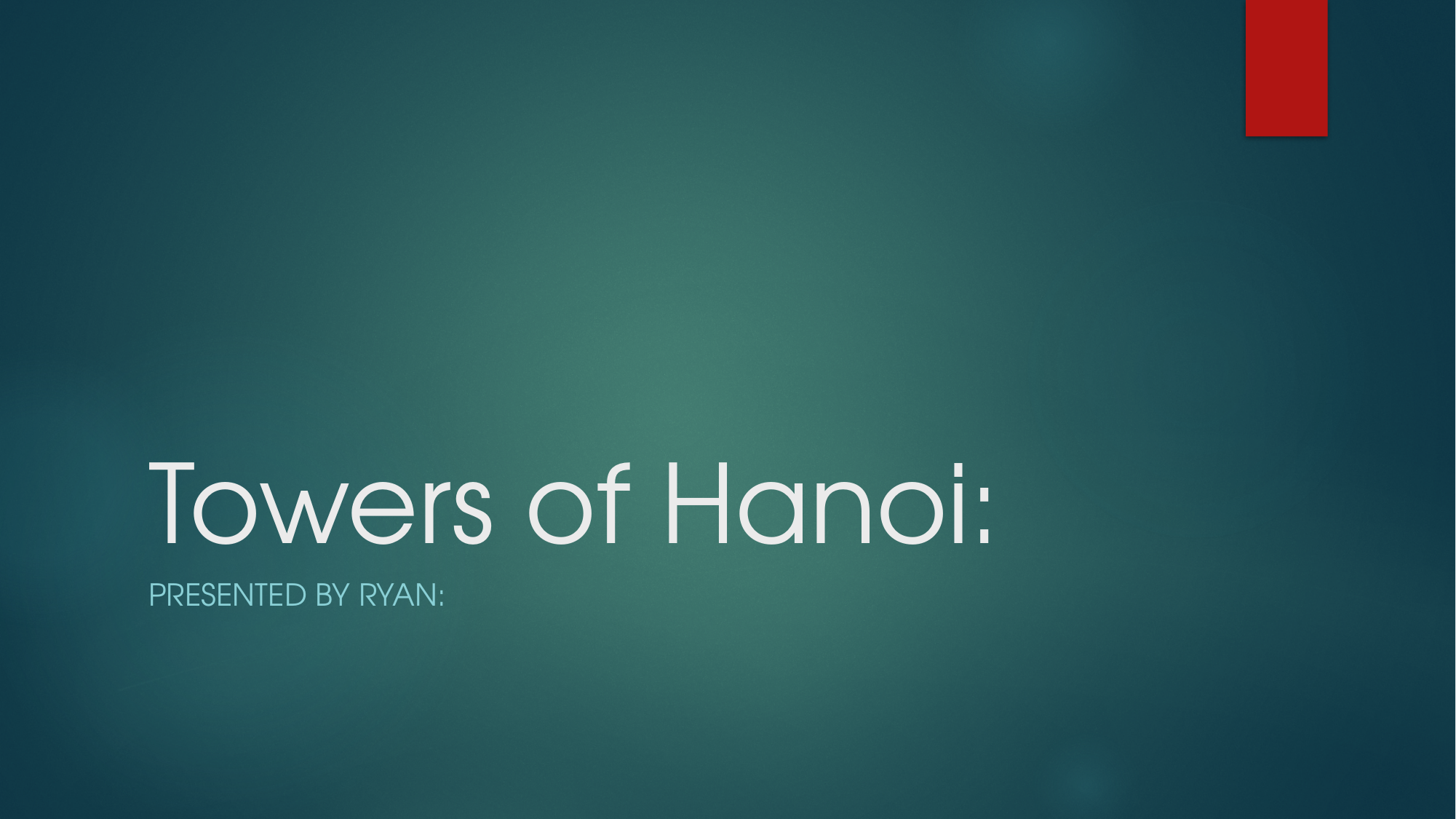

# Towers of Hanoi:
Presented by Ryan: